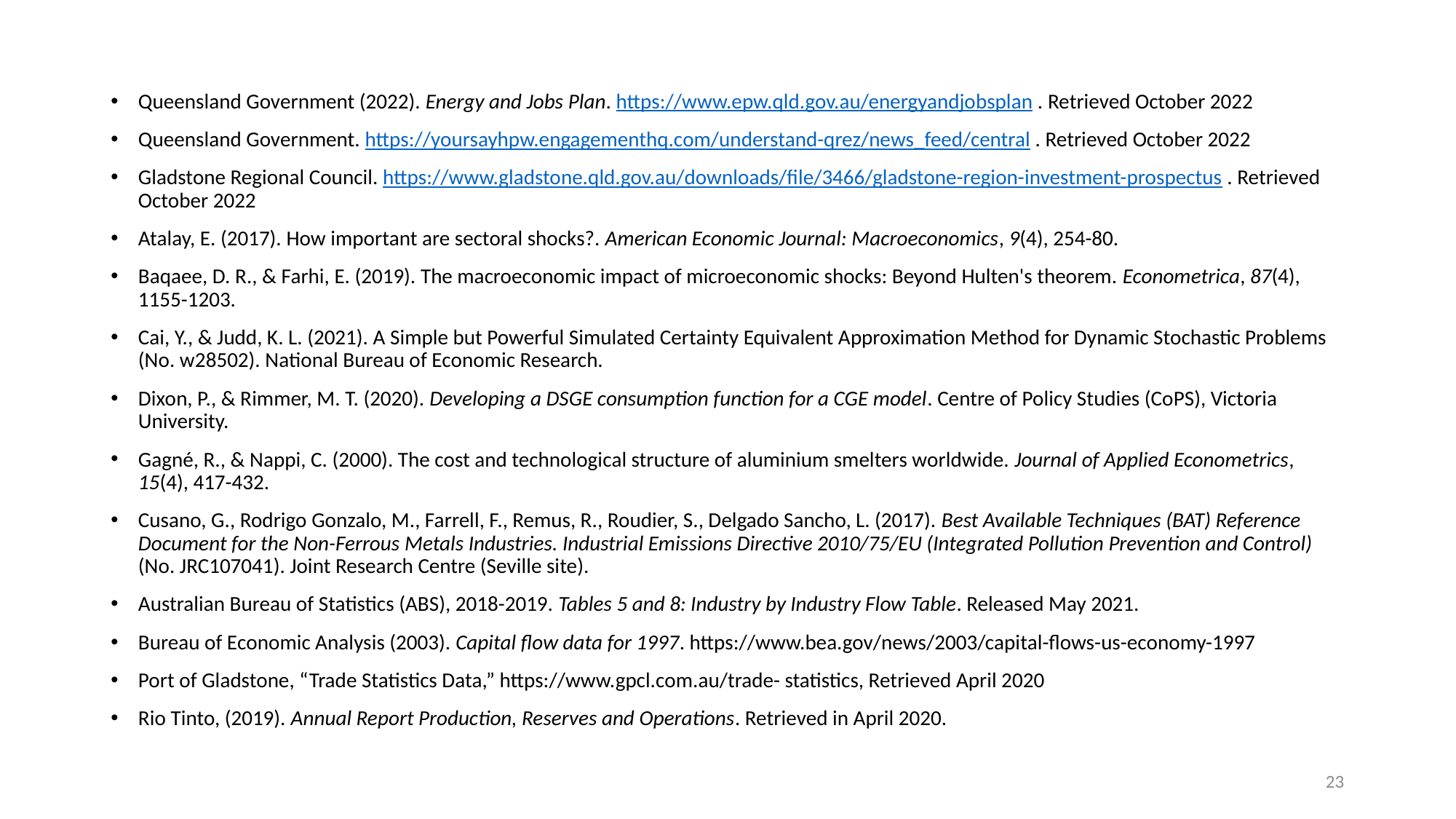

Queensland Government (2022). Energy and Jobs Plan. https://www.epw.qld.gov.au/energyandjobsplan . Retrieved October 2022
Queensland Government. https://yoursayhpw.engagementhq.com/understand-qrez/news_feed/central . Retrieved October 2022
Gladstone Regional Council. https://www.gladstone.qld.gov.au/downloads/file/3466/gladstone-region-investment-prospectus . Retrieved October 2022
Atalay, E. (2017). How important are sectoral shocks?. American Economic Journal: Macroeconomics, 9(4), 254-80.
Baqaee, D. R., & Farhi, E. (2019). The macroeconomic impact of microeconomic shocks: Beyond Hulten's theorem. Econometrica, 87(4), 1155-1203.
Cai, Y., & Judd, K. L. (2021). A Simple but Powerful Simulated Certainty Equivalent Approximation Method for Dynamic Stochastic Problems (No. w28502). National Bureau of Economic Research.
Dixon, P., & Rimmer, M. T. (2020). Developing a DSGE consumption function for a CGE model. Centre of Policy Studies (CoPS), Victoria University.
Gagné, R., & Nappi, C. (2000). The cost and technological structure of aluminium smelters worldwide. Journal of Applied Econometrics, 15(4), 417-432.
Cusano, G., Rodrigo Gonzalo, M., Farrell, F., Remus, R., Roudier, S., Delgado Sancho, L. (2017). Best Available Techniques (BAT) Reference Document for the Non-Ferrous Metals Industries. Industrial Emissions Directive 2010/75/EU (Integrated Pollution Prevention and Control) (No. JRC107041). Joint Research Centre (Seville site).
Australian Bureau of Statistics (ABS), 2018-2019. Tables 5 and 8: Industry by Industry Flow Table. Released May 2021.
Bureau of Economic Analysis (2003). Capital flow data for 1997. https://www.bea.gov/news/2003/capital-flows-us-economy-1997
Port of Gladstone, “Trade Statistics Data,” https://www.gpcl.com.au/trade- statistics, Retrieved April 2020
Rio Tinto, (2019). Annual Report Production, Reserves and Operations. Retrieved in April 2020.

23